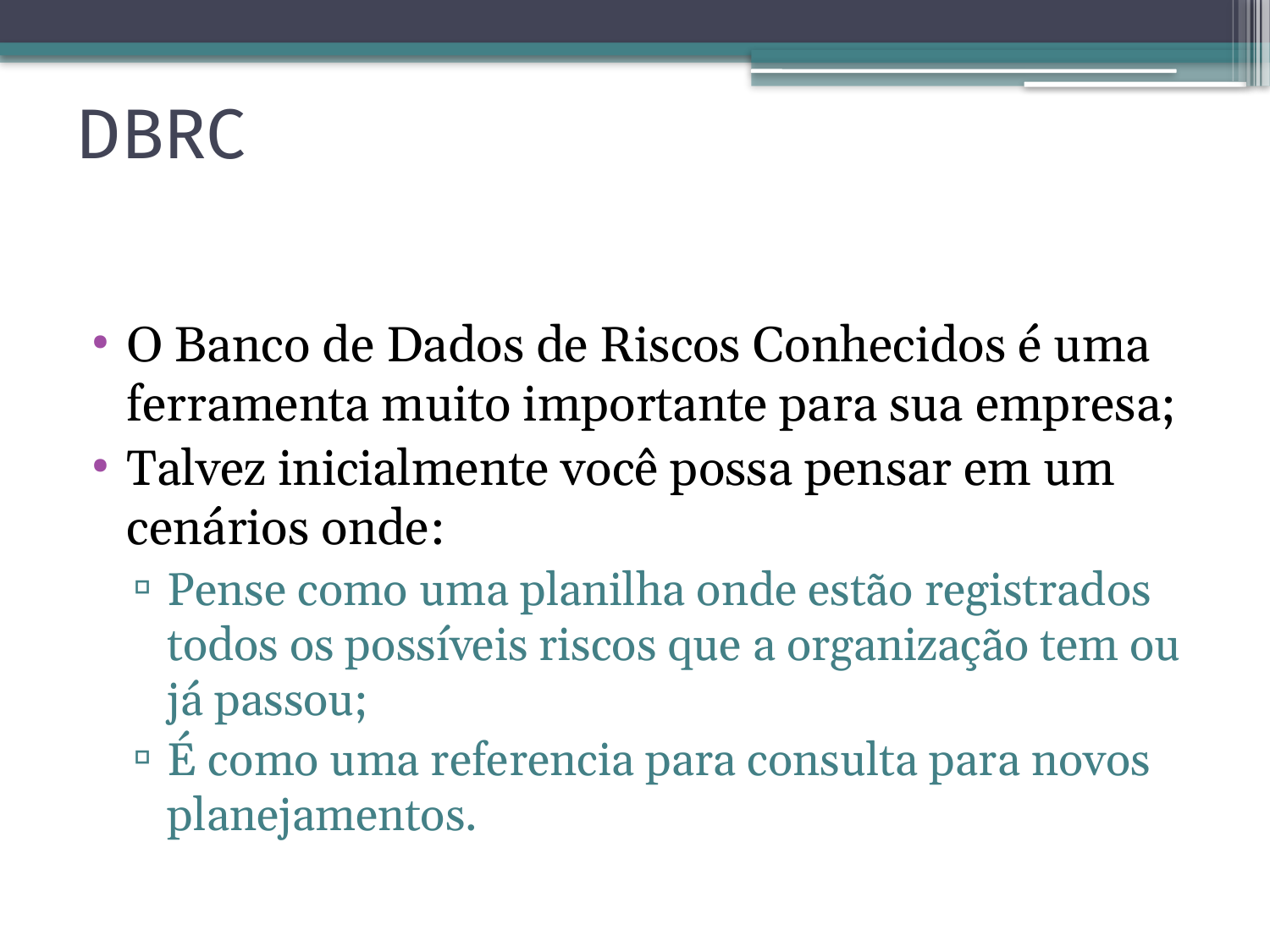

# DBRC
O Banco de Dados de Riscos Conhecidos é uma ferramenta muito importante para sua empresa;
Talvez inicialmente você possa pensar em um cenários onde:
Pense como uma planilha onde estão registrados todos os possíveis riscos que a organização tem ou já passou;
É como uma referencia para consulta para novos planejamentos.